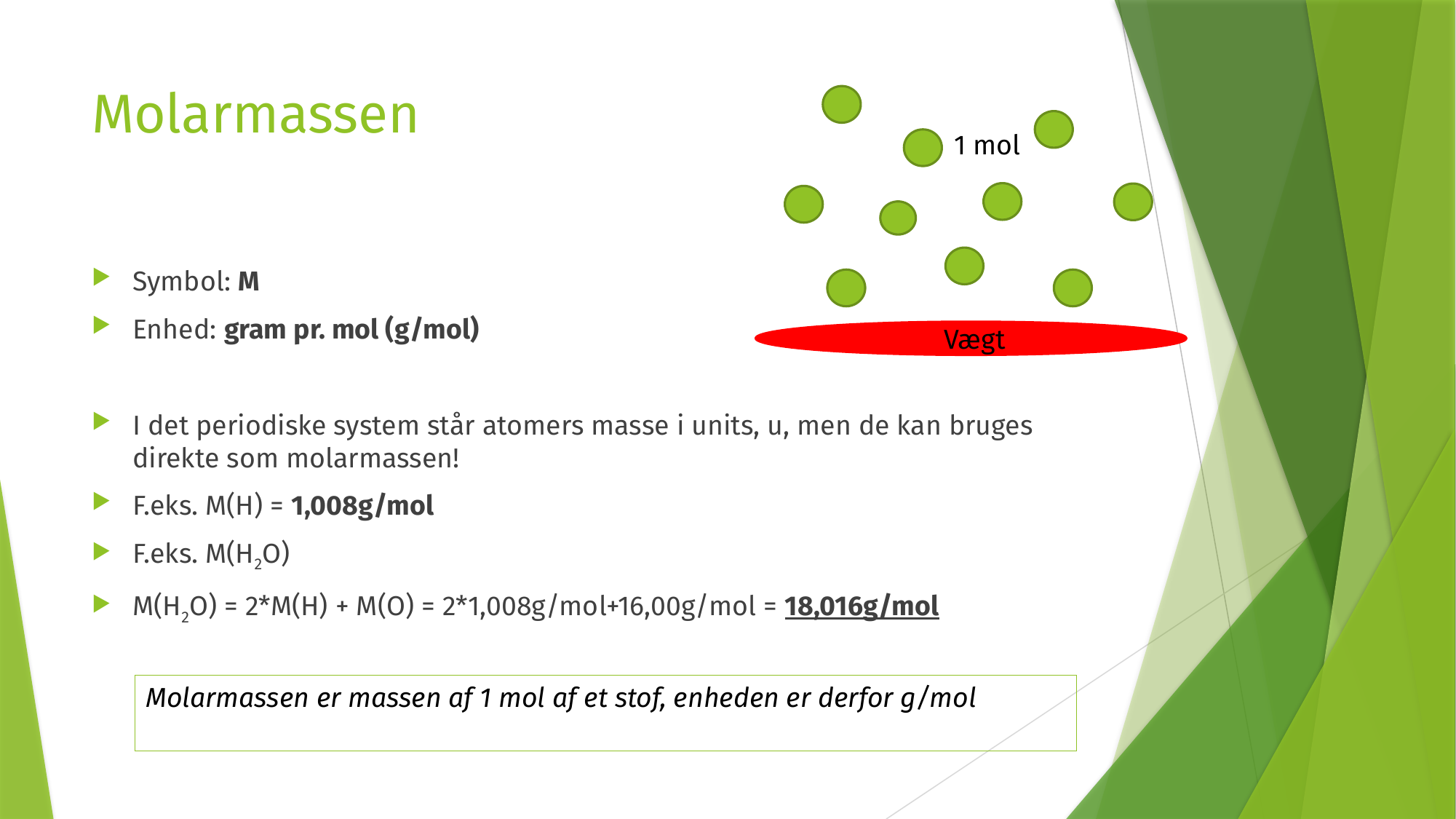

# Molarmassen

1 mol

Symbol: M
Enhed: gram pr. mol (g/mol)

I det periodiske system står atomers masse i units, u, men de kan bruges direkte som molarmassen!
F.eks. M(H) = 1,008g/mol
F.eks. M(H2O)
M(H2O) = 2*M(H) + M(O) = 2*1,008g/mol+16,00g/mol = 18,016g/mol

Vægt

Molarmassen er massen af 1 mol af et stof, enheden er derfor g/mol